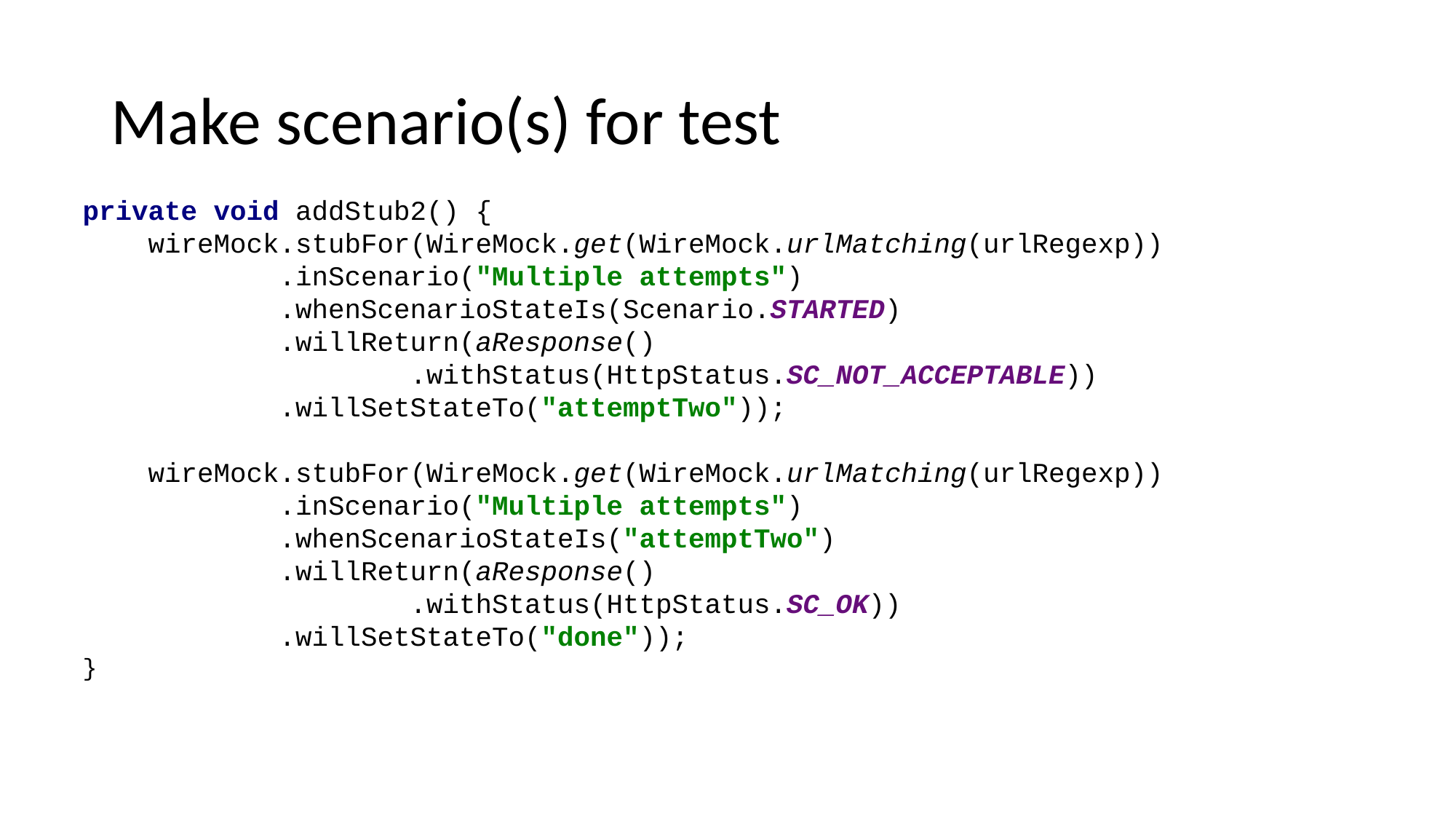

# Make scenario(s) for test
private void addStub2() {
    wireMock.stubFor(WireMock.get(WireMock.urlMatching(urlRegexp))
            .inScenario("Multiple attempts")
            .whenScenarioStateIs(Scenario.STARTED)
            .willReturn(aResponse()
                    .withStatus(HttpStatus.SC_NOT_ACCEPTABLE))
            .willSetStateTo("attemptTwo"));
    wireMock.stubFor(WireMock.get(WireMock.urlMatching(urlRegexp))
            .inScenario("Multiple attempts")
            .whenScenarioStateIs("attemptTwo")
            .willReturn(aResponse()
                    .withStatus(HttpStatus.SC_OK))
            .willSetStateTo("done"));
}